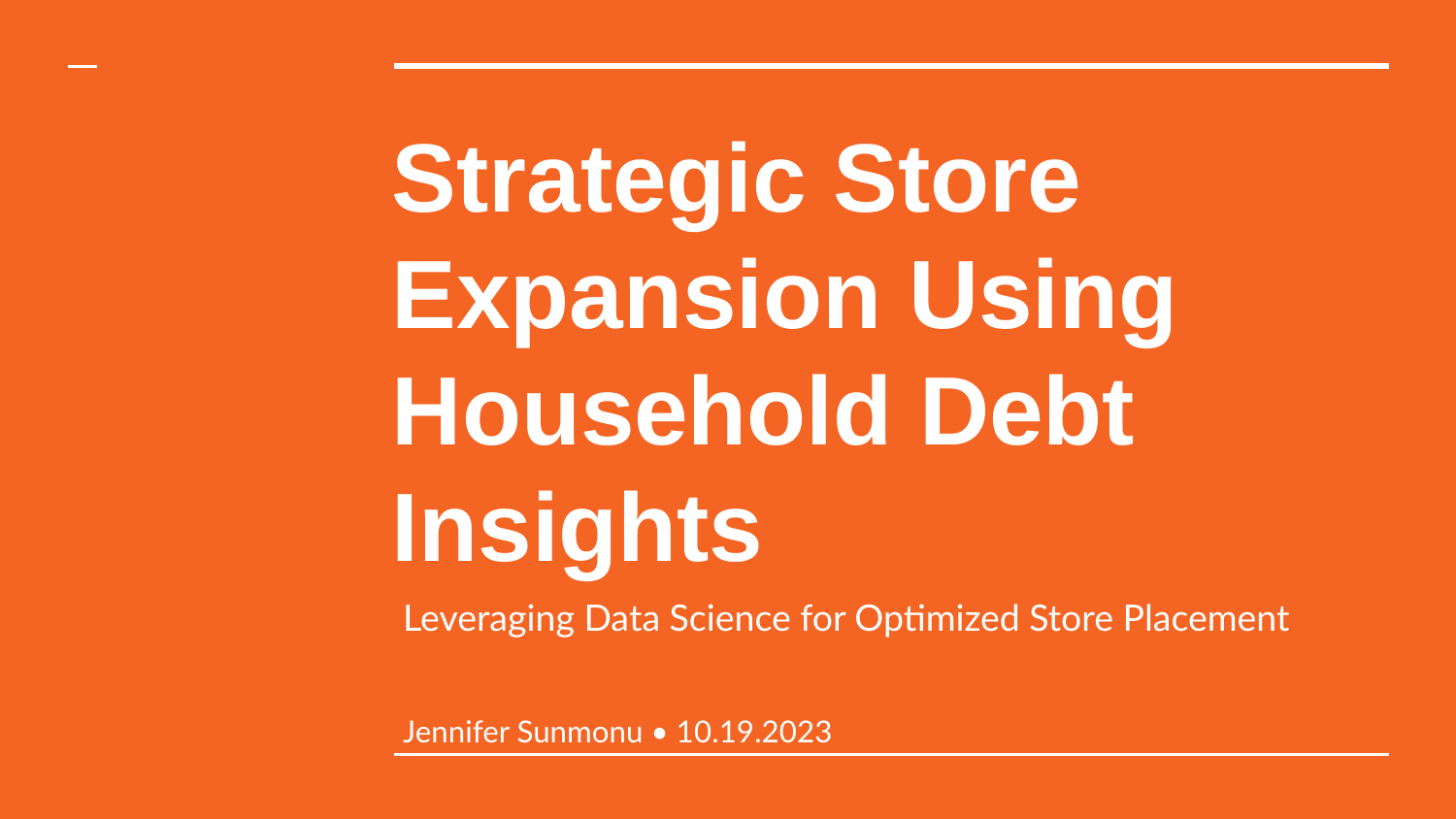

# Strategic Store Expansion Using Household Debt Insights
Jennifer Sunmonu • 10.19.2023
Leveraging Data Science for Optimized Store Placement